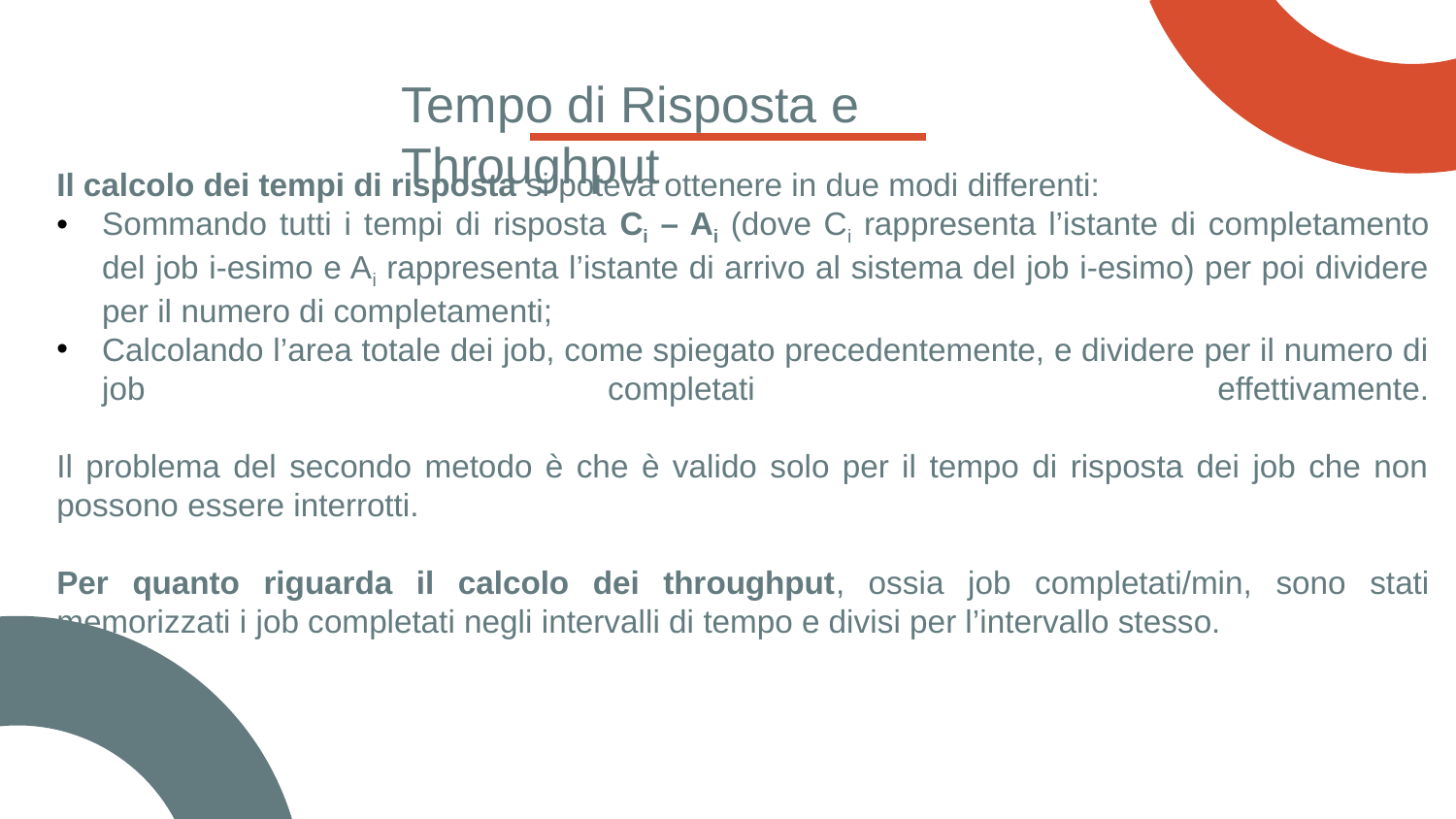

Tempo di Risposta e Throughput
Il calcolo dei tempi di risposta si poteva ottenere in due modi differenti:
Sommando tutti i tempi di risposta Ci – Ai (dove Ci rappresenta l’istante di completamento del job i-esimo e Ai rappresenta l’istante di arrivo al sistema del job i-esimo) per poi dividere per il numero di completamenti;
Calcolando l’area totale dei job, come spiegato precedentemente, e dividere per il numero di job completati effettivamente.
Il problema del secondo metodo è che è valido solo per il tempo di risposta dei job che non possono essere interrotti.

Per quanto riguarda il calcolo dei throughput, ossia job completati/min, sono stati memorizzati i job completati negli intervalli di tempo e divisi per l’intervallo stesso.